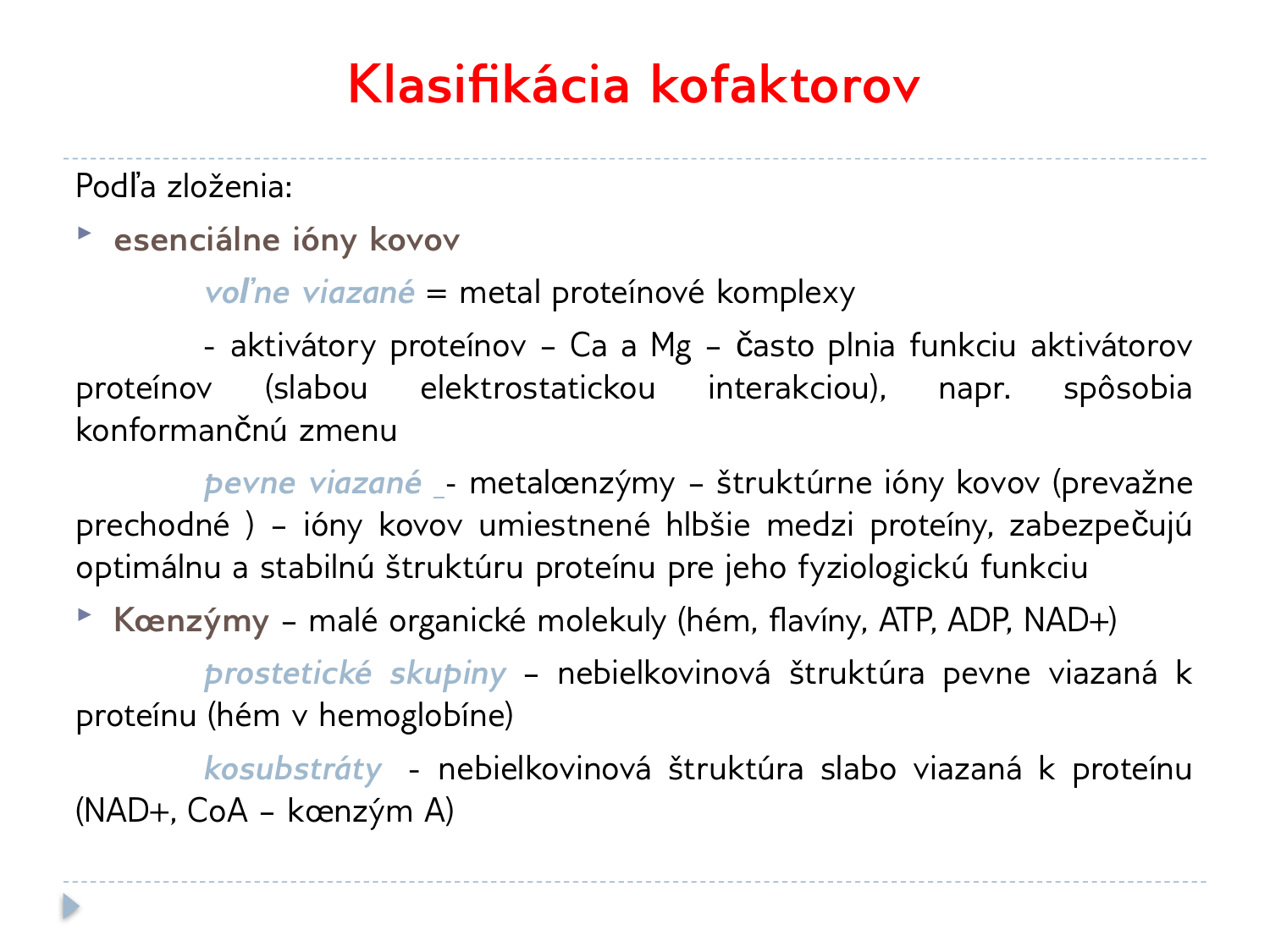

# Klasifikácia kofaktorov
Podľa zloženia:
esenciálne ióny kovov
	voľne viazané = metal proteínové komplexy
	- aktivátory proteínov – Ca a Mg – často plnia funkciu aktivátorov proteínov (slabou elektrostatickou interakciou), napr. spôsobia konformančnú zmenu
	pevne viazané  - metaloenzýmy – štruktúrne ióny kovov (prevažne prechodné ) – ióny kovov umiestnené hlbšie medzi proteíny, zabezpečujú optimálnu a stabilnú štruktúru proteínu pre jeho fyziologickú funkciu
Koenzýmy – malé organické molekuly (hém, flavíny, ATP, ADP, NAD+)
	prostetické skupiny – nebielkovinová štruktúra pevne viazaná k proteínu (hém v hemoglobíne)
	kosubstráty  - nebielkovinová štruktúra slabo viazaná k proteínu (NAD+, CoA – koenzým A)